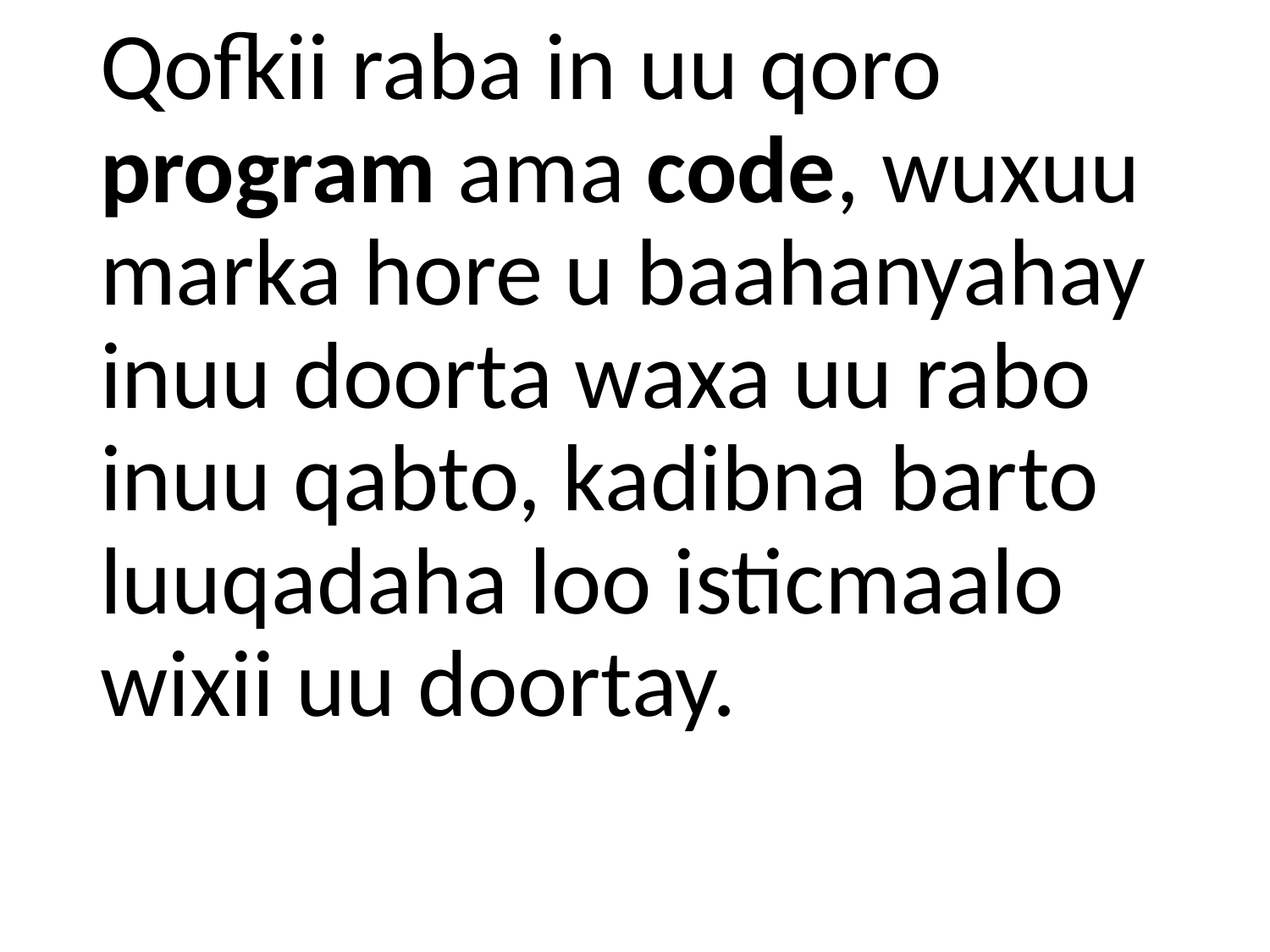

Qofkii raba in uu qoro  program ama code, wuxuu marka hore u baahanyahay inuu doorta waxa uu rabo inuu qabto, kadibna barto luuqadaha loo isticmaalo wixii uu doortay.